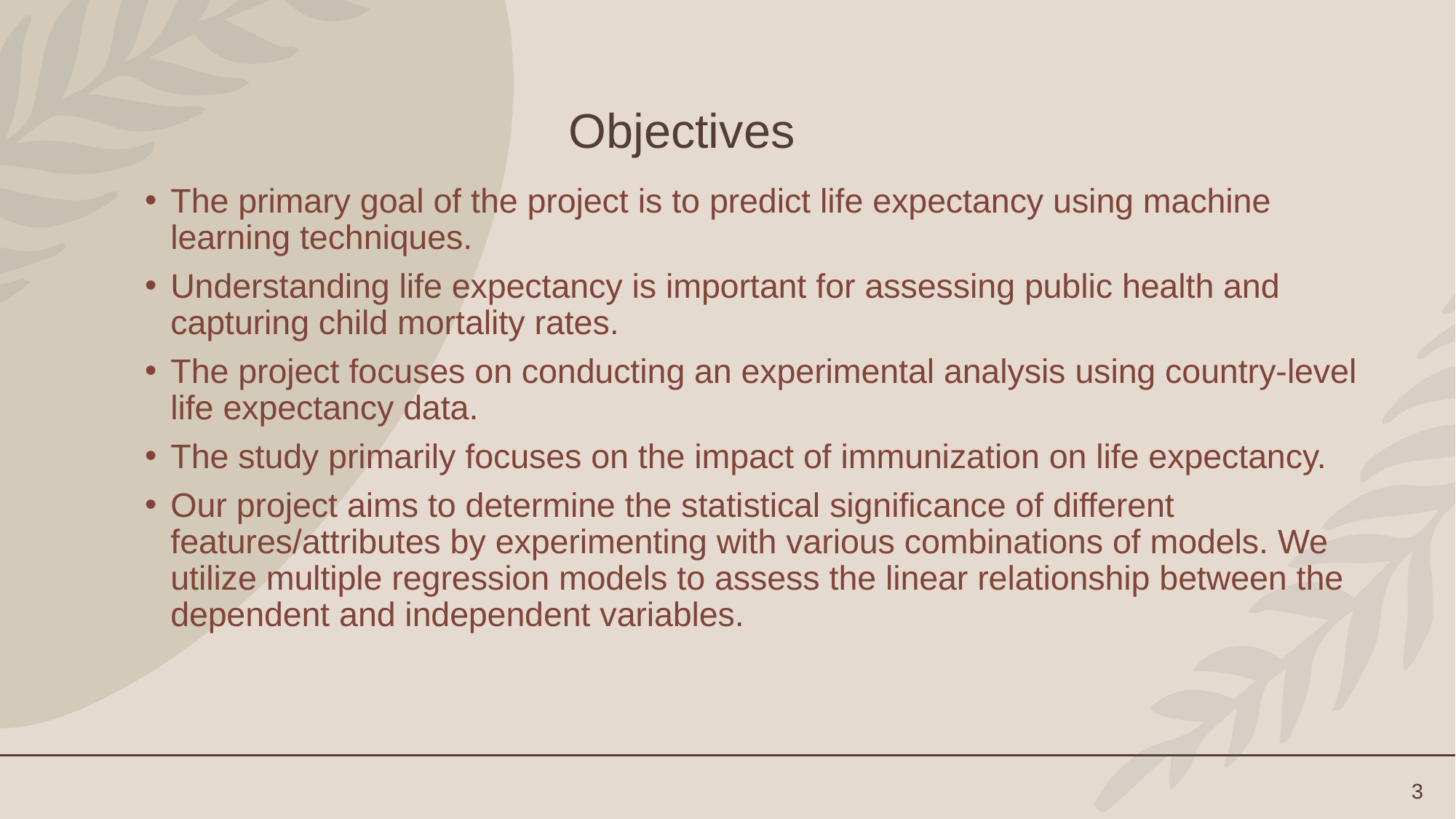

# Objectives
The primary goal of the project is to predict life expectancy using machine learning techniques.
Understanding life expectancy is important for assessing public health and capturing child mortality rates.
The project focuses on conducting an experimental analysis using country-level life expectancy data.
The study primarily focuses on the impact of immunization on life expectancy.
Our project aims to determine the statistical significance of different features/attributes by experimenting with various combinations of models. We utilize multiple regression models to assess the linear relationship between the dependent and independent variables.

3